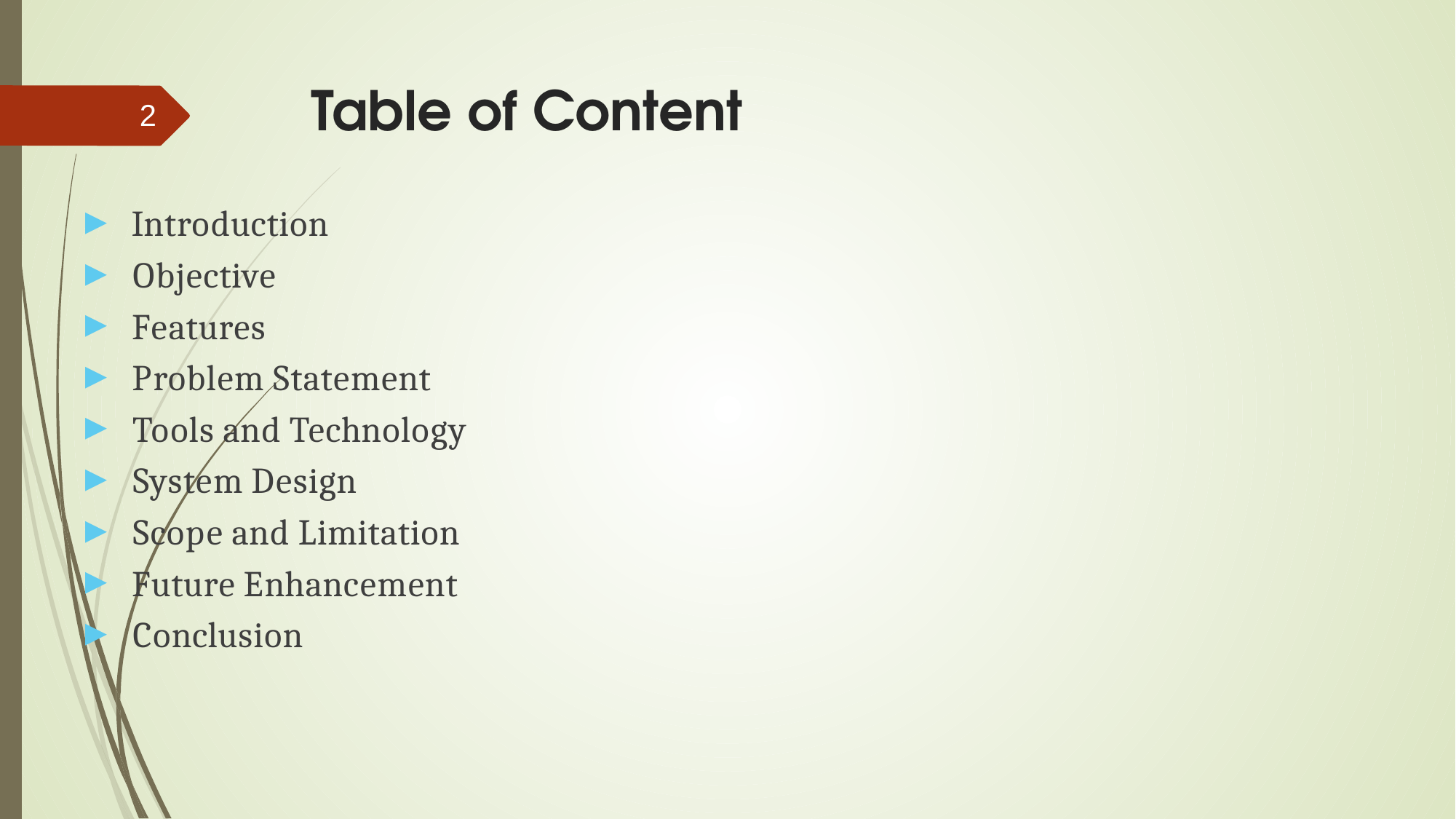

# Table of Content
2
Introduction
Objective
Features
Problem Statement
Tools and Technology
System Design
Scope and Limitation
Future Enhancement
Conclusion